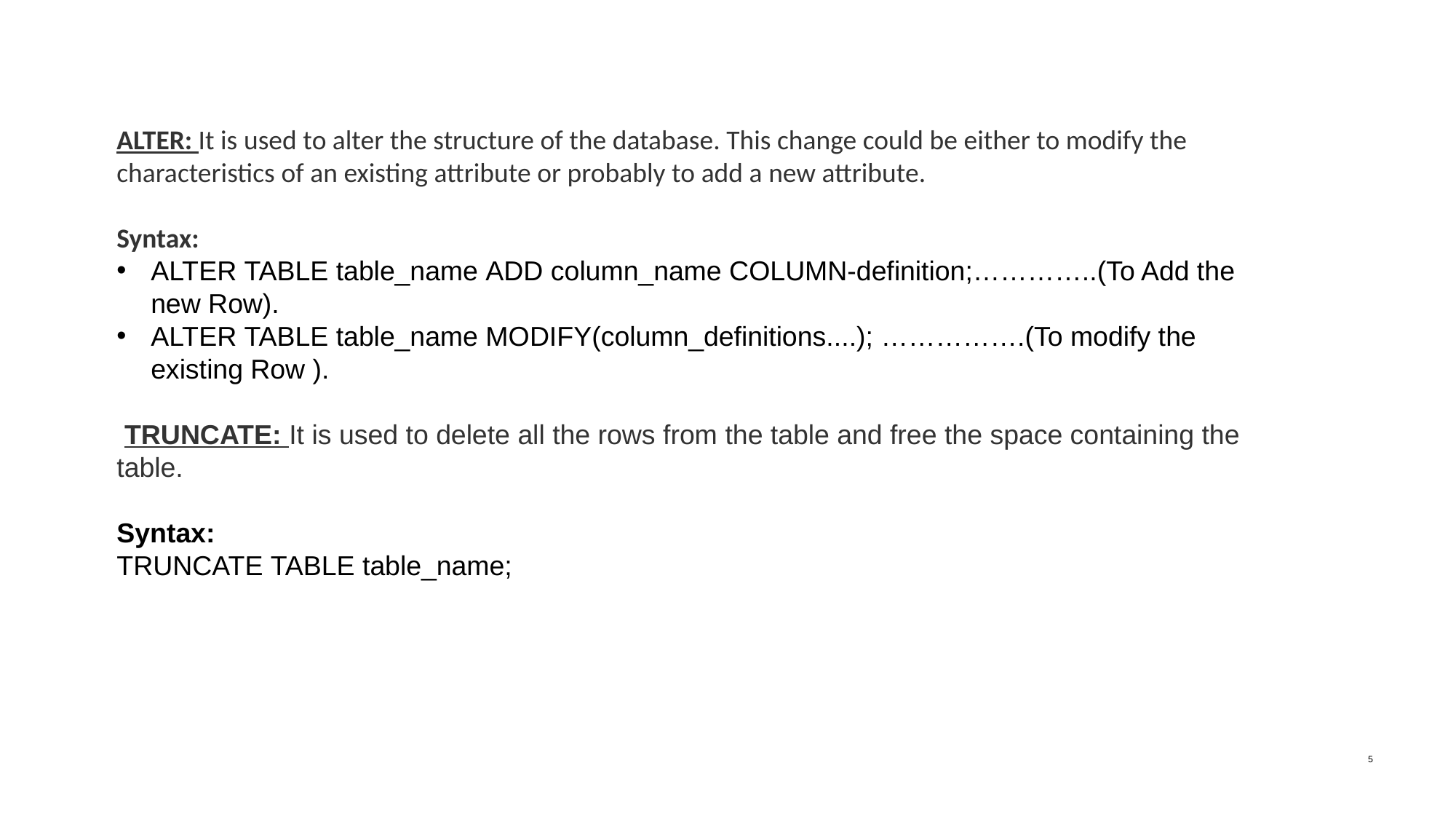

ALTER: It is used to alter the structure of the database. This change could be either to modify the characteristics of an existing attribute or probably to add a new attribute.

Syntax:
ALTER TABLE table_name ADD column_name COLUMN-definition;…………..(To Add the new Row).
ALTER TABLE table_name MODIFY(column_definitions....); …………….(To modify the existing Row ).

 TRUNCATE: It is used to delete all the rows from the table and free the space containing the table.

Syntax:
TRUNCATE TABLE table_name;

5